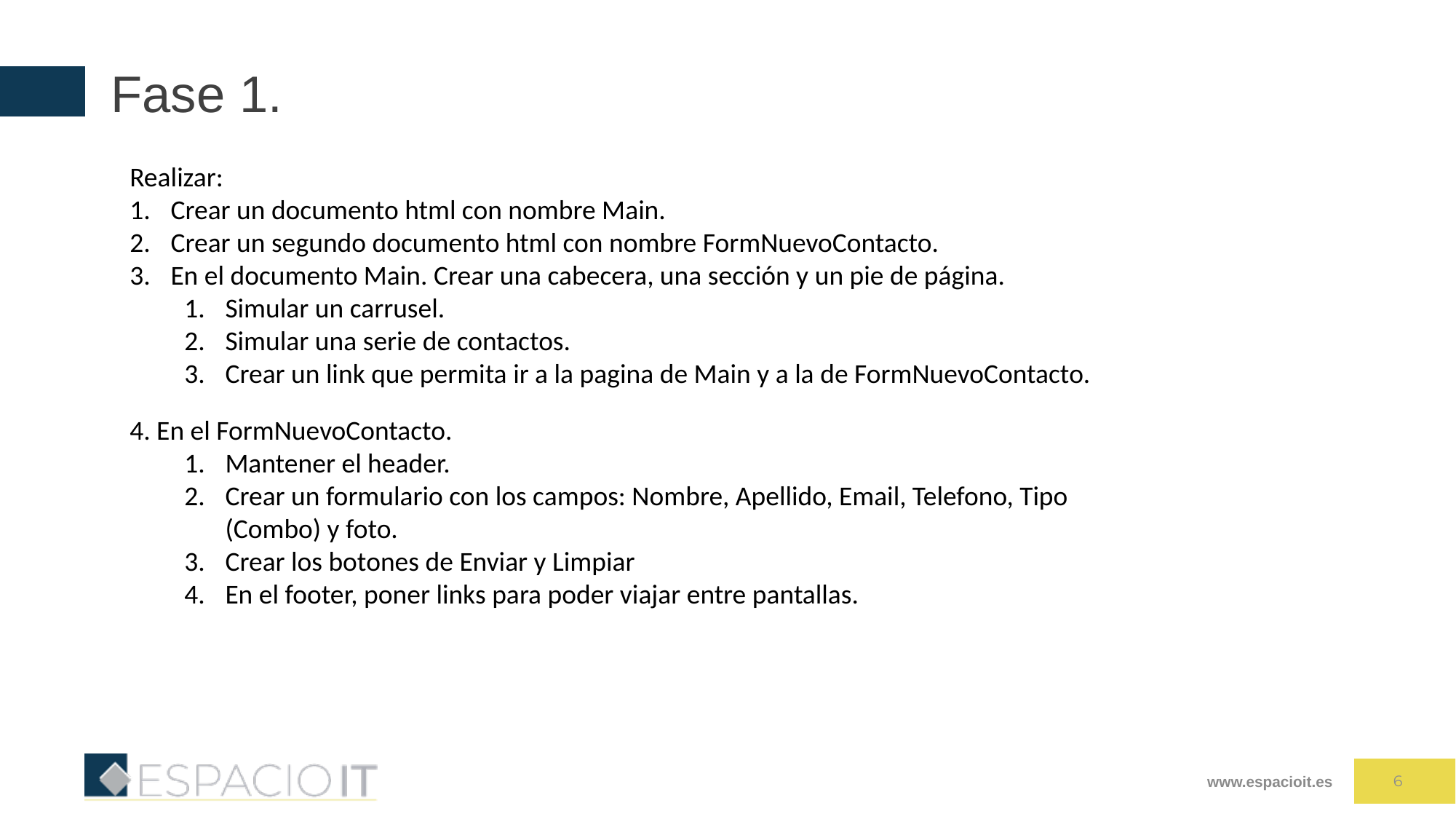

# Fase 1.
Realizar:
Crear un documento html con nombre Main.
Crear un segundo documento html con nombre FormNuevoContacto.
En el documento Main. Crear una cabecera, una sección y un pie de página.
Simular un carrusel.
Simular una serie de contactos.
Crear un link que permita ir a la pagina de Main y a la de FormNuevoContacto.
4. En el FormNuevoContacto.
Mantener el header.
Crear un formulario con los campos: Nombre, Apellido, Email, Telefono, Tipo (Combo) y foto.
Crear los botones de Enviar y Limpiar
En el footer, poner links para poder viajar entre pantallas.
6